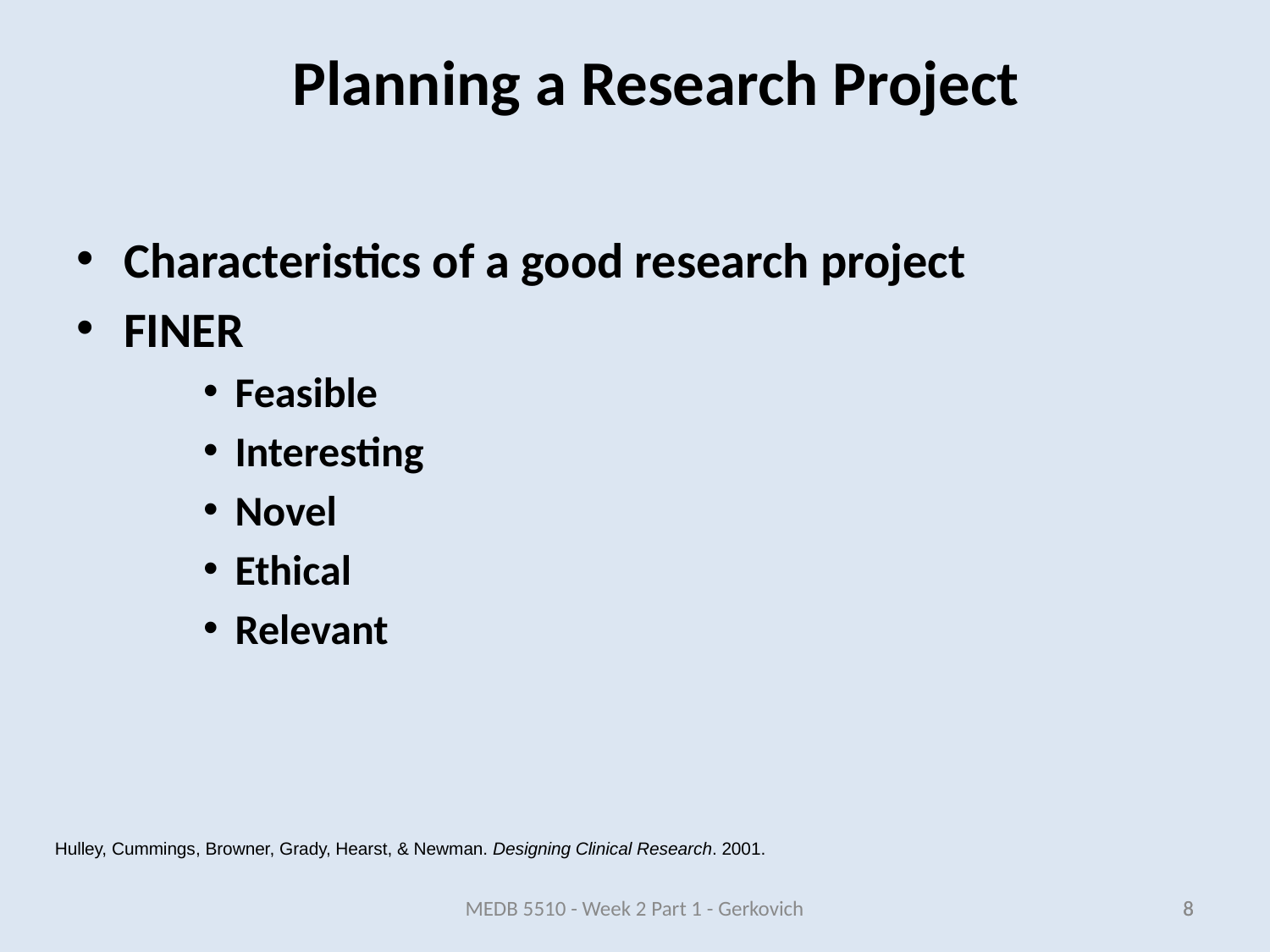

Characteristics of a good research project
FINER
Feasible
Interesting
Novel
Ethical
Relevant
Planning a Research Project
Hulley, Cummings, Browner, Grady, Hearst, & Newman. Designing Clinical Research. 2001.
MEDB 5510 - Week 2 Part 1 - Gerkovich
8
8